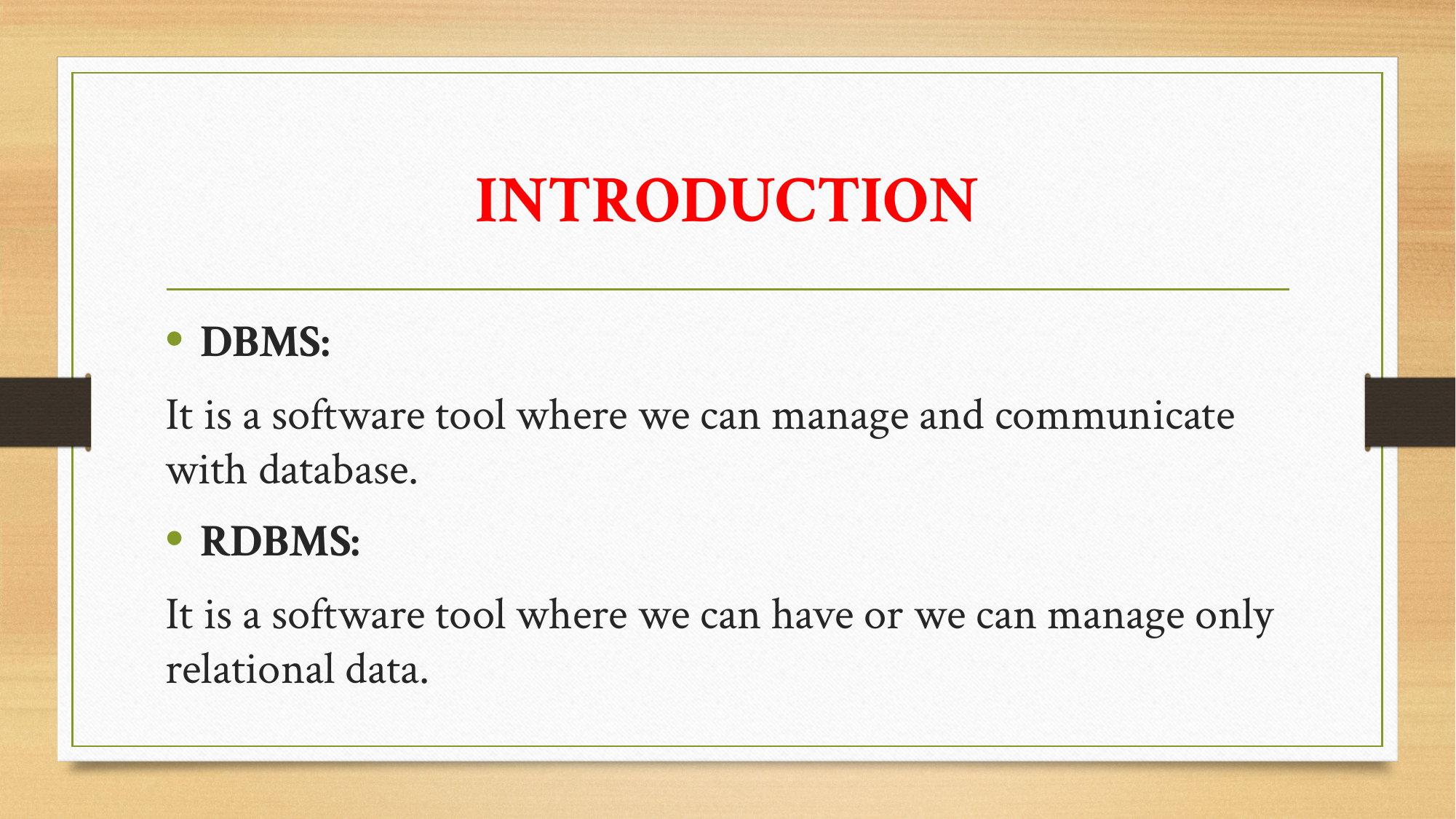

# INTRODUCTION
DBMS:
It is a software tool where we can manage and communicate with database.
RDBMS:
It is a software tool where we can have or we can manage only relational data.